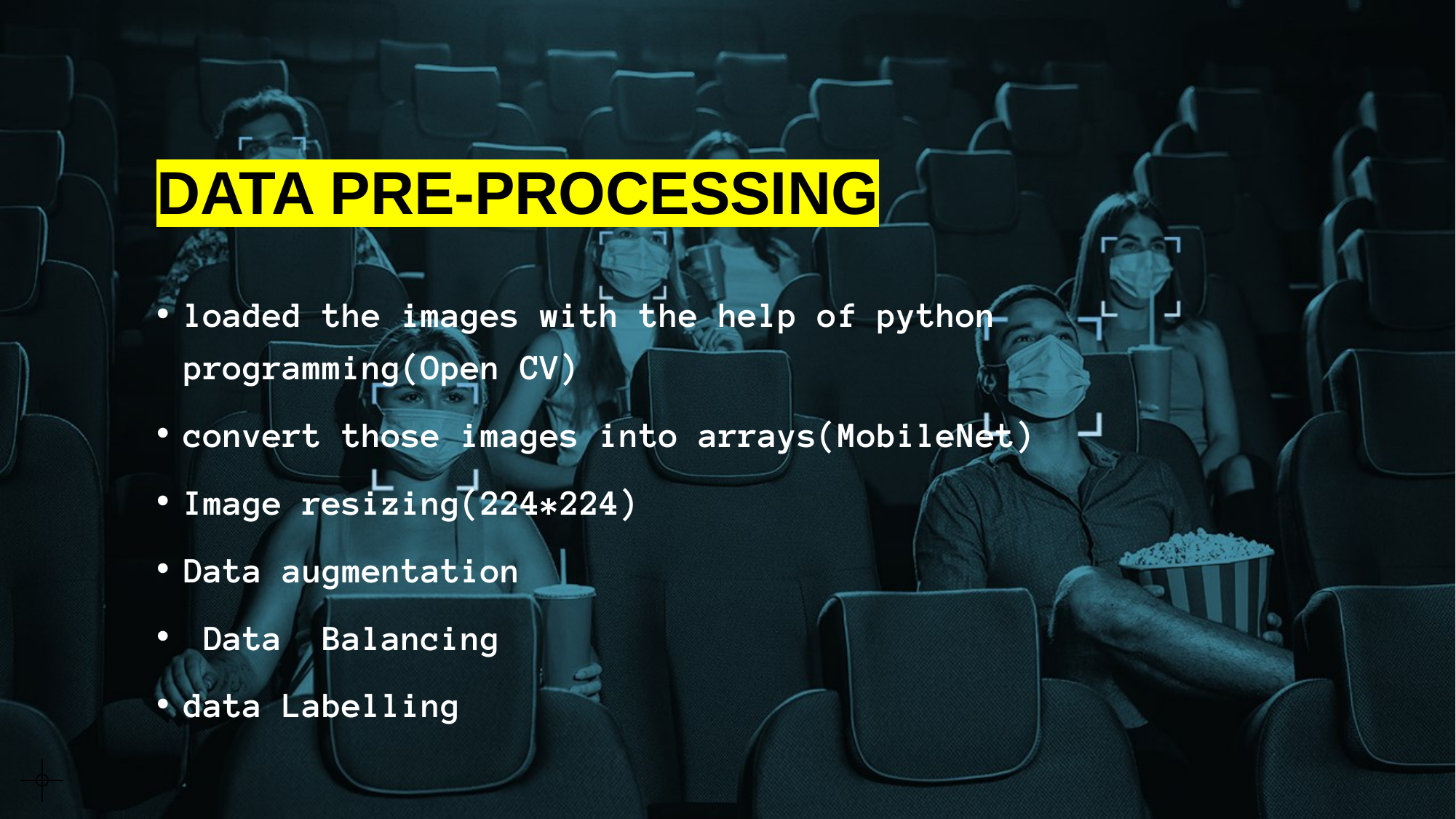

# DATA PRE-PROCESSING
loaded the images with the help of python programming(Open CV)
convert those images into arrays(MobileNet)
Image resizing(224*224)
Data augmentation
 Data  Balancing
data Labelling